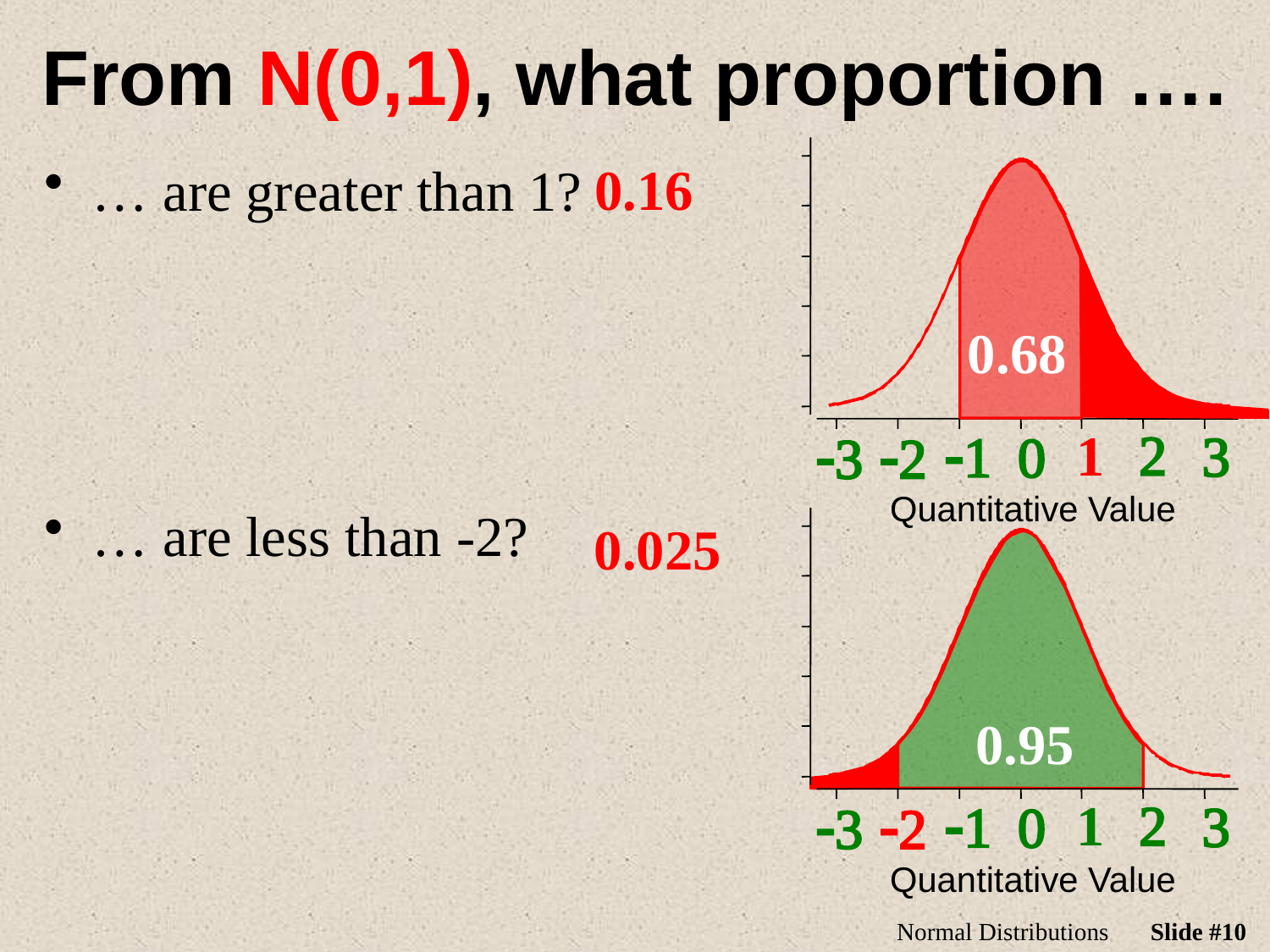

# From N(0,1), what proportion ….

2
1
3
−1
0
−3
−2
Quantitative Value
… are greater than 1?

… are less than -2?
0.16

0.68

0.025

2
1
3
−1
0
−3
−2
Quantitative Value

0.95

Normal Distributions
Slide #10